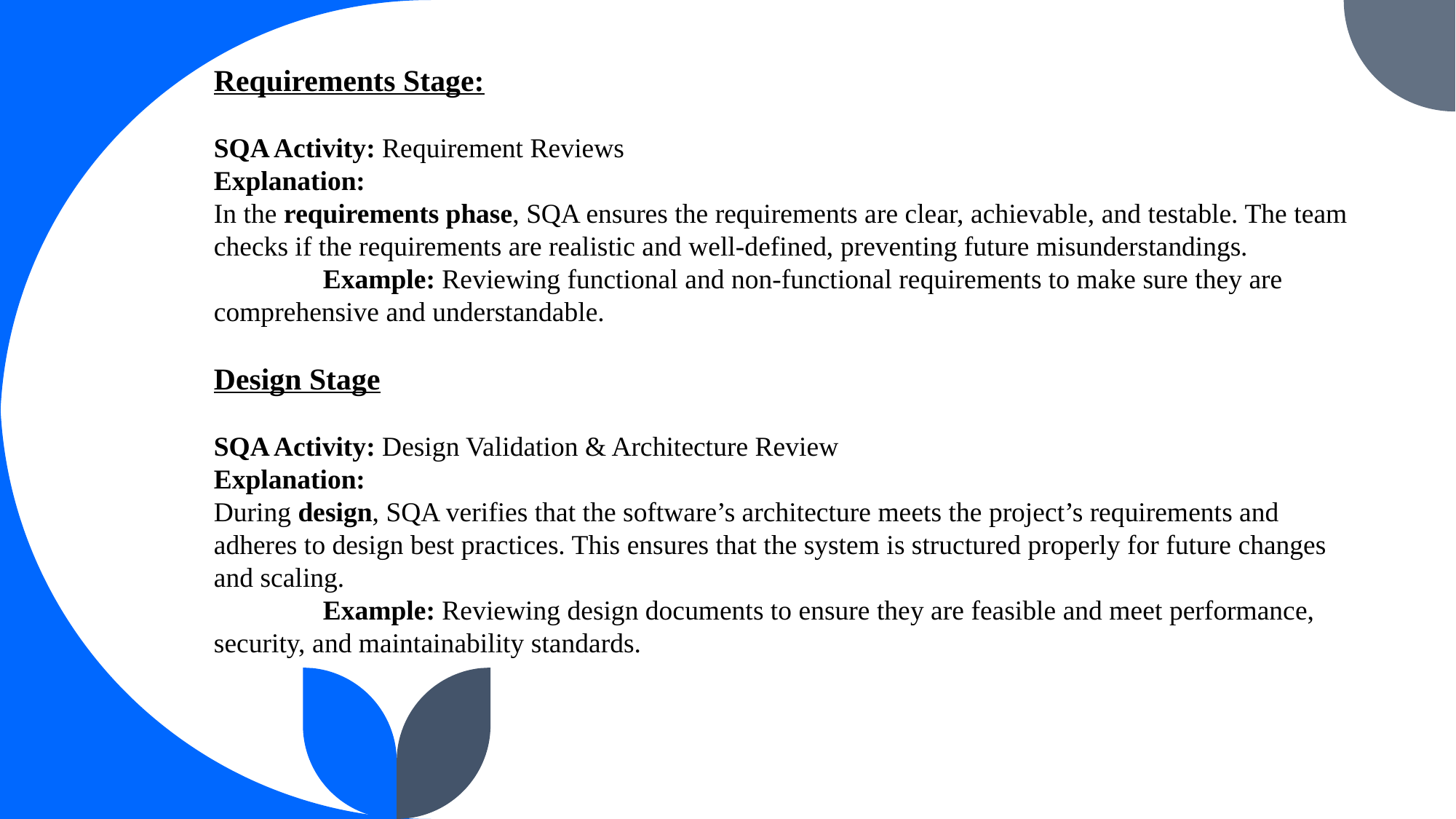

Requirements Stage:

SQA Activity: Requirement Reviews
Explanation:
In the requirements phase, SQA ensures the requirements are clear, achievable, and testable. The team checks if the requirements are realistic and well-defined, preventing future misunderstandings.
	Example: Reviewing functional and non-functional requirements to make sure they are comprehensive and understandable.

Design Stage

SQA Activity: Design Validation & Architecture Review
Explanation:
During design, SQA verifies that the software’s architecture meets the project’s requirements and adheres to design best practices. This ensures that the system is structured properly for future changes and scaling.
	Example: Reviewing design documents to ensure they are feasible and meet performance, security, and maintainability standards.